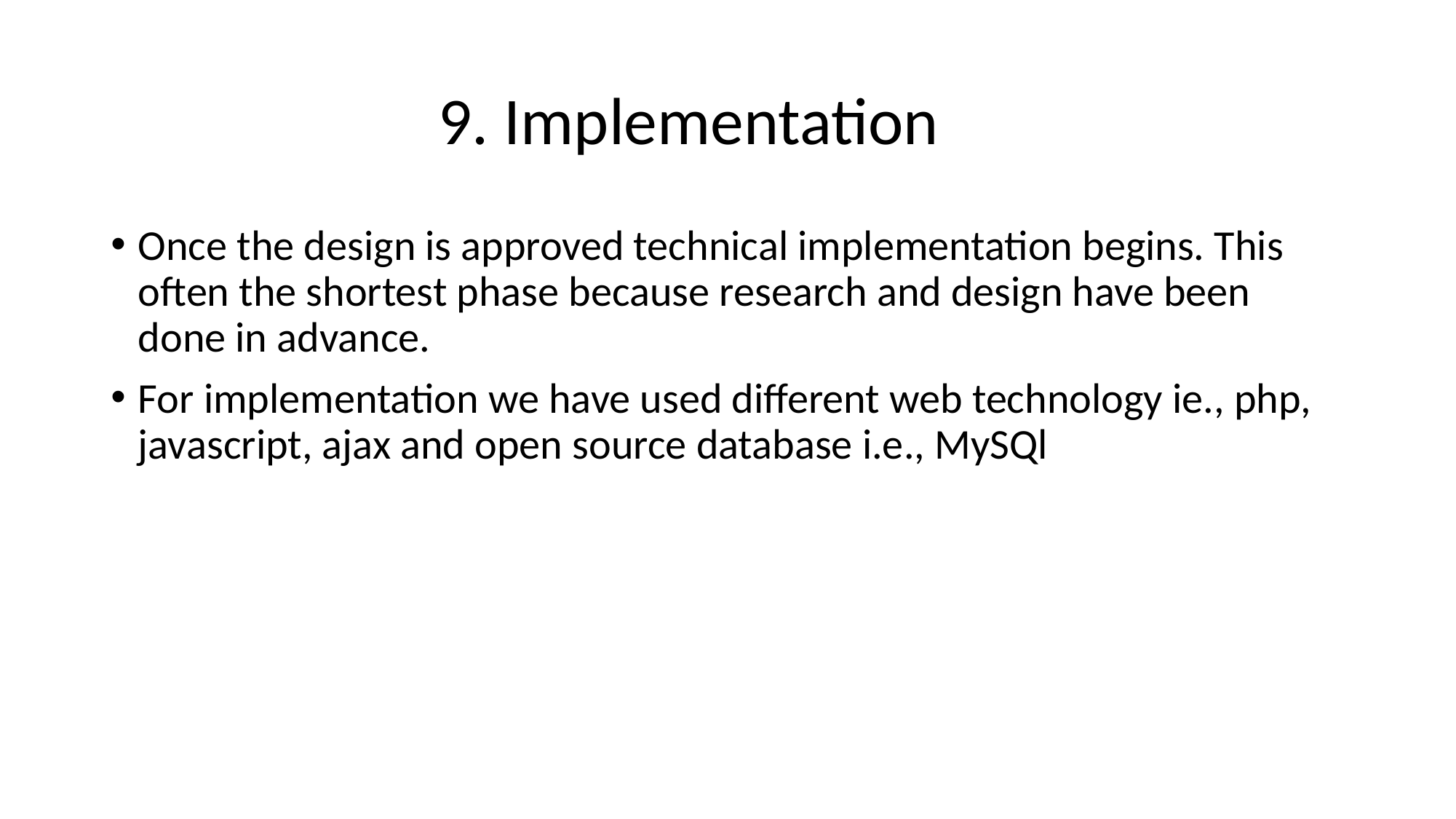

# 9. Implementation
Once the design is approved technical implementation begins. This often the shortest phase because research and design have been done in advance.
For implementation we have used different web technology ie., php, javascript, ajax and open source database i.e., MySQl